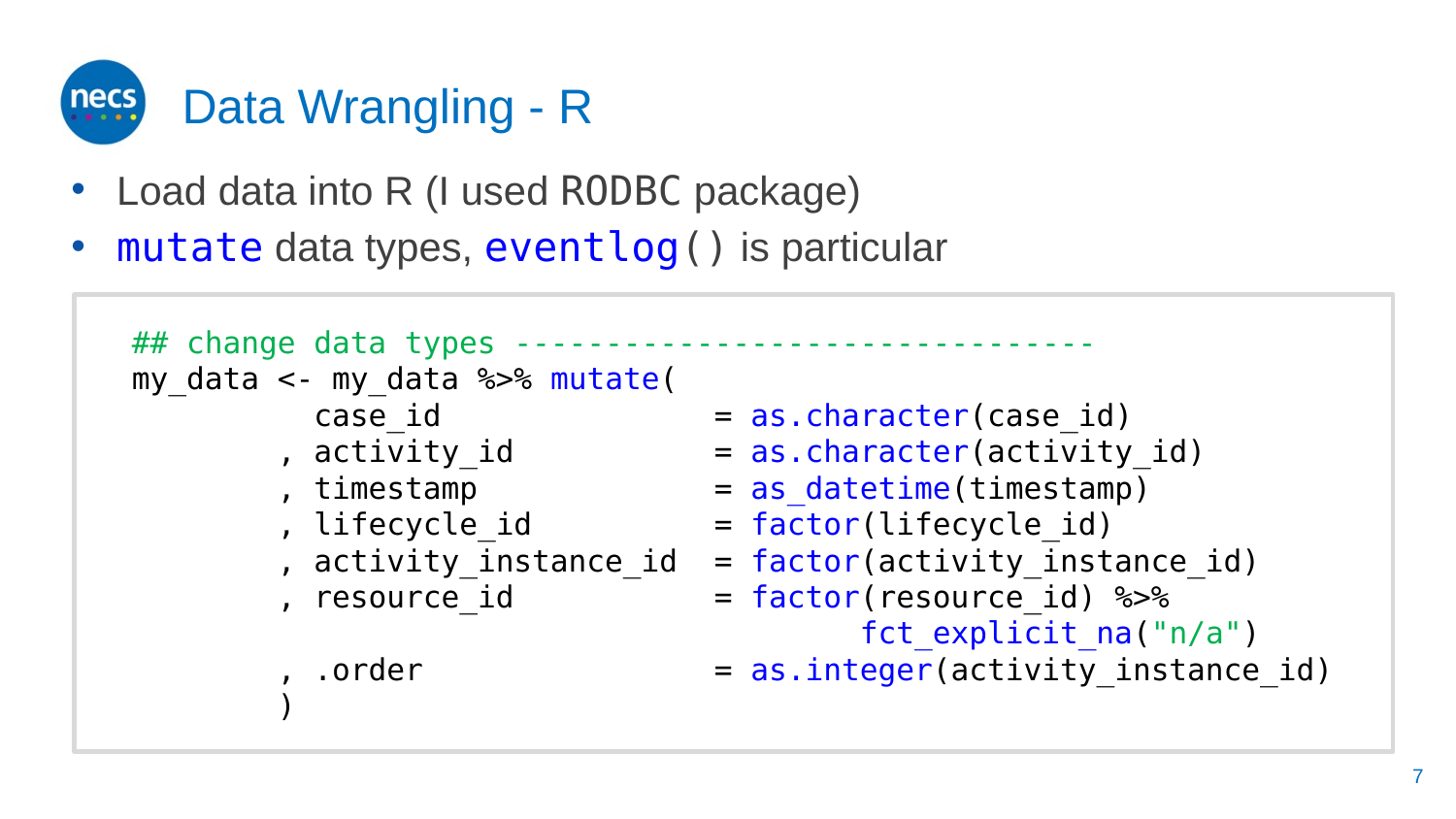

# Data Wrangling - R
Load data into R (I used RODBC package)
mutate data types, eventlog() is particular

## change data types --------------------------------
my_data <- my_data %>% mutate(
	  case_id		= as.character(case_id)
	, activity_id 		= as.character(activity_id)
	, timestamp 		= as_datetime(timestamp)
	, lifecycle_id 		= factor(lifecycle_id)
	, activity_instance_id 	= factor(activity_instance_id)
	, resource_id 		= factor(resource_id) %>%
					fct_explicit_na("n/a")
	, .order 		= as.integer(activity_instance_id)
	)